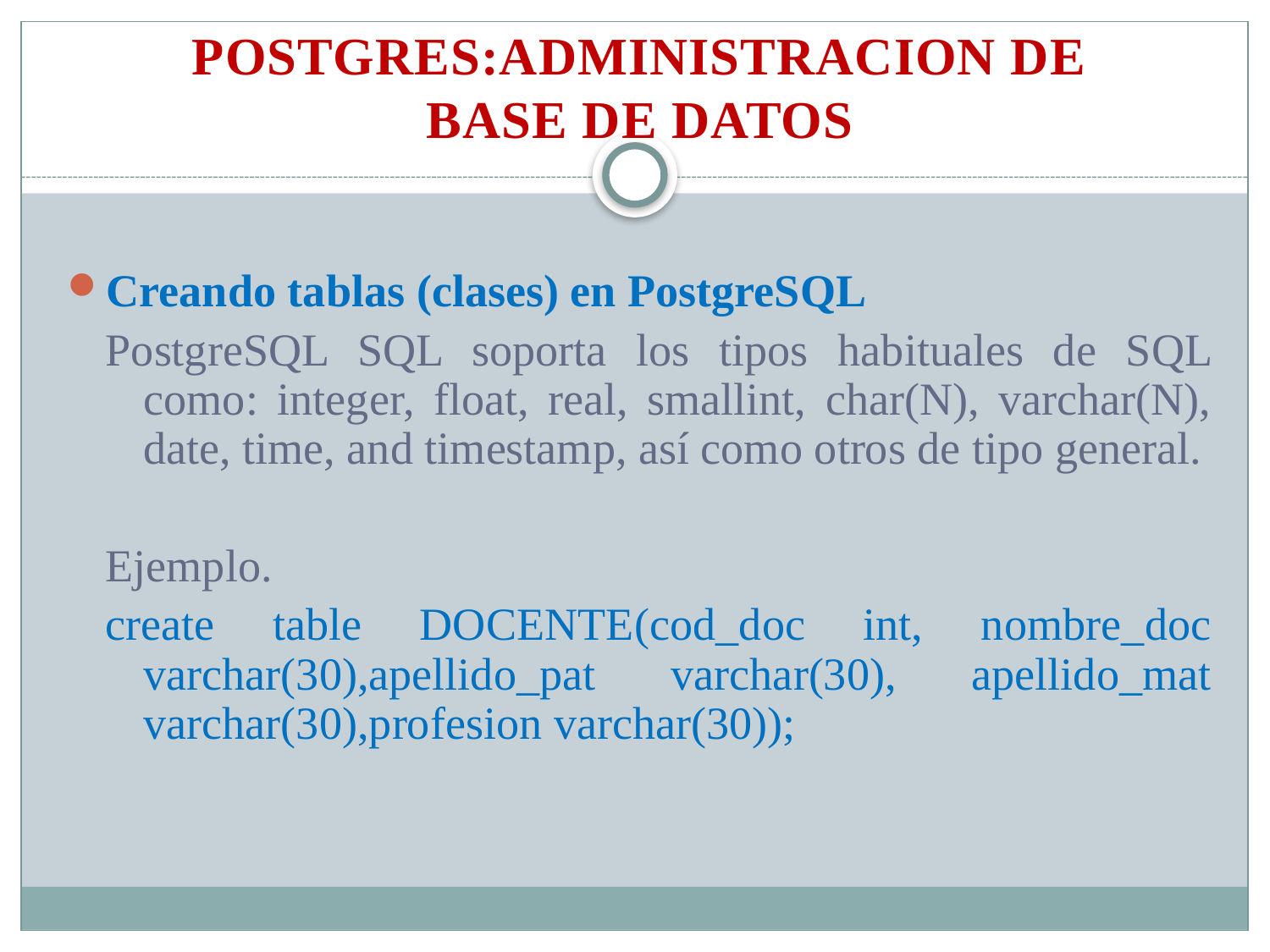

POSTGRES:ADMINISTRACION DE BASE DE DATOS
Creando tablas (clases) en PostgreSQL
PostgreSQL SQL soporta los tipos habituales de SQL como: integer, float, real, smallint, char(N), varchar(N), date, time, and timestamp, así como otros de tipo general.

Ejemplo.
create table DOCENTE(cod_doc int, nombre_doc varchar(30),apellido_pat varchar(30), apellido_mat varchar(30),profesion varchar(30));